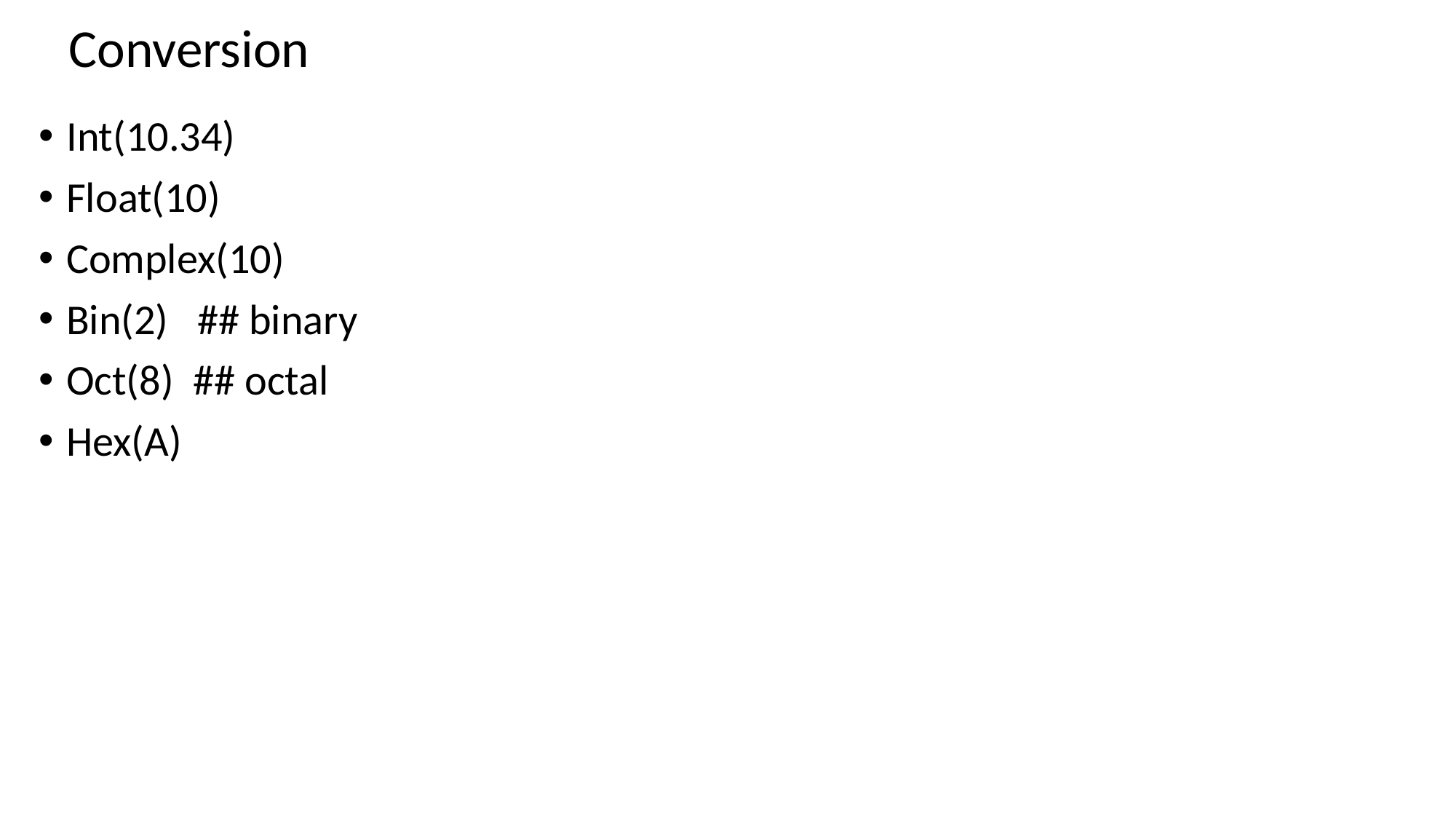

# Conversion
Int(10.34)
Float(10)
Complex(10)
Bin(2)   ## binary
Oct(8)  ## octal
Hex(A)